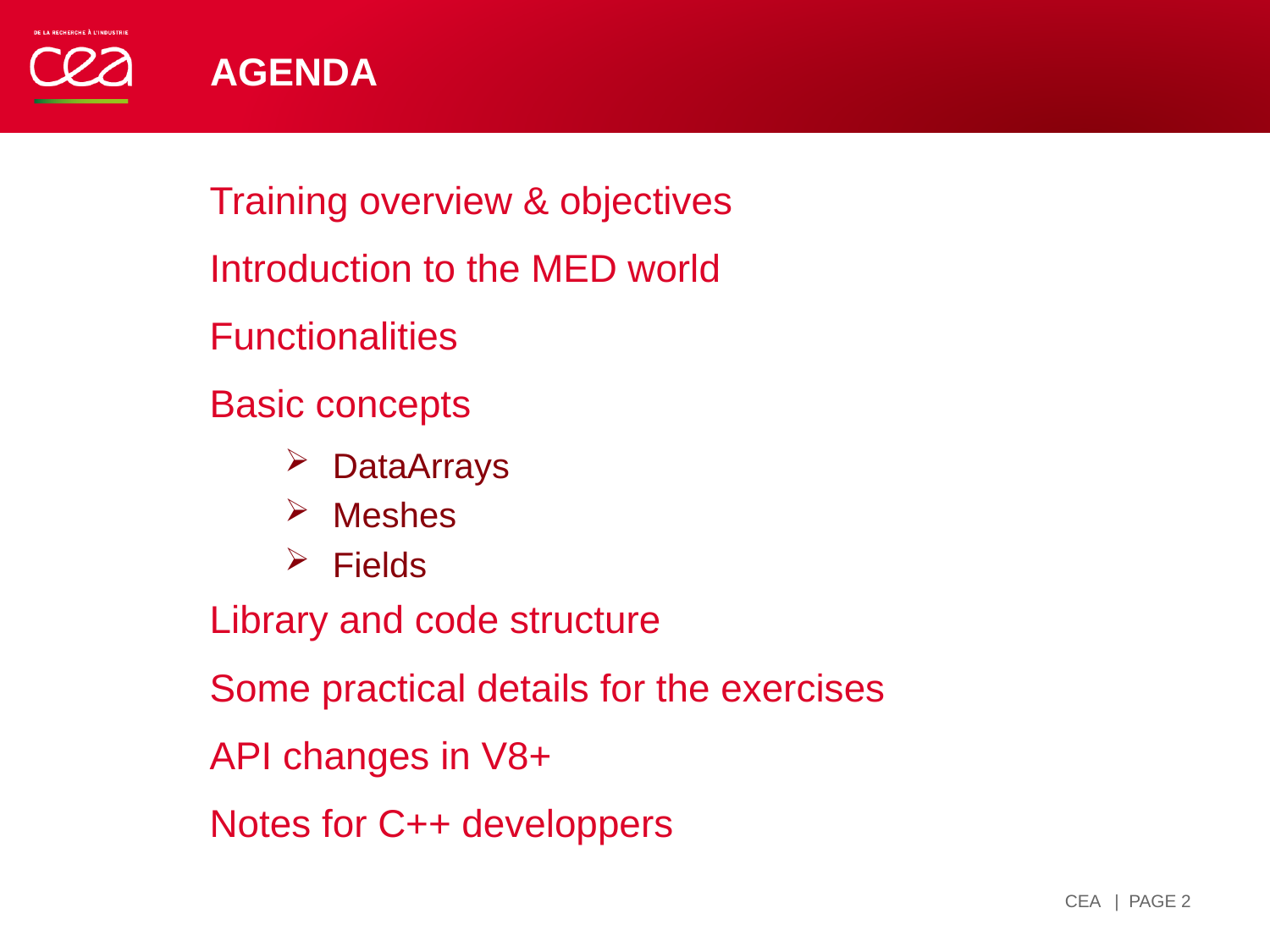

# Agenda
Training overview & objectives
Introduction to the MED world
Functionalities
Basic concepts
DataArrays
Meshes
Fields
Library and code structure
Some practical details for the exercises
API changes in V8+
Notes for C++ developpers

|  PAGE 2
14 avril 2021
CEA